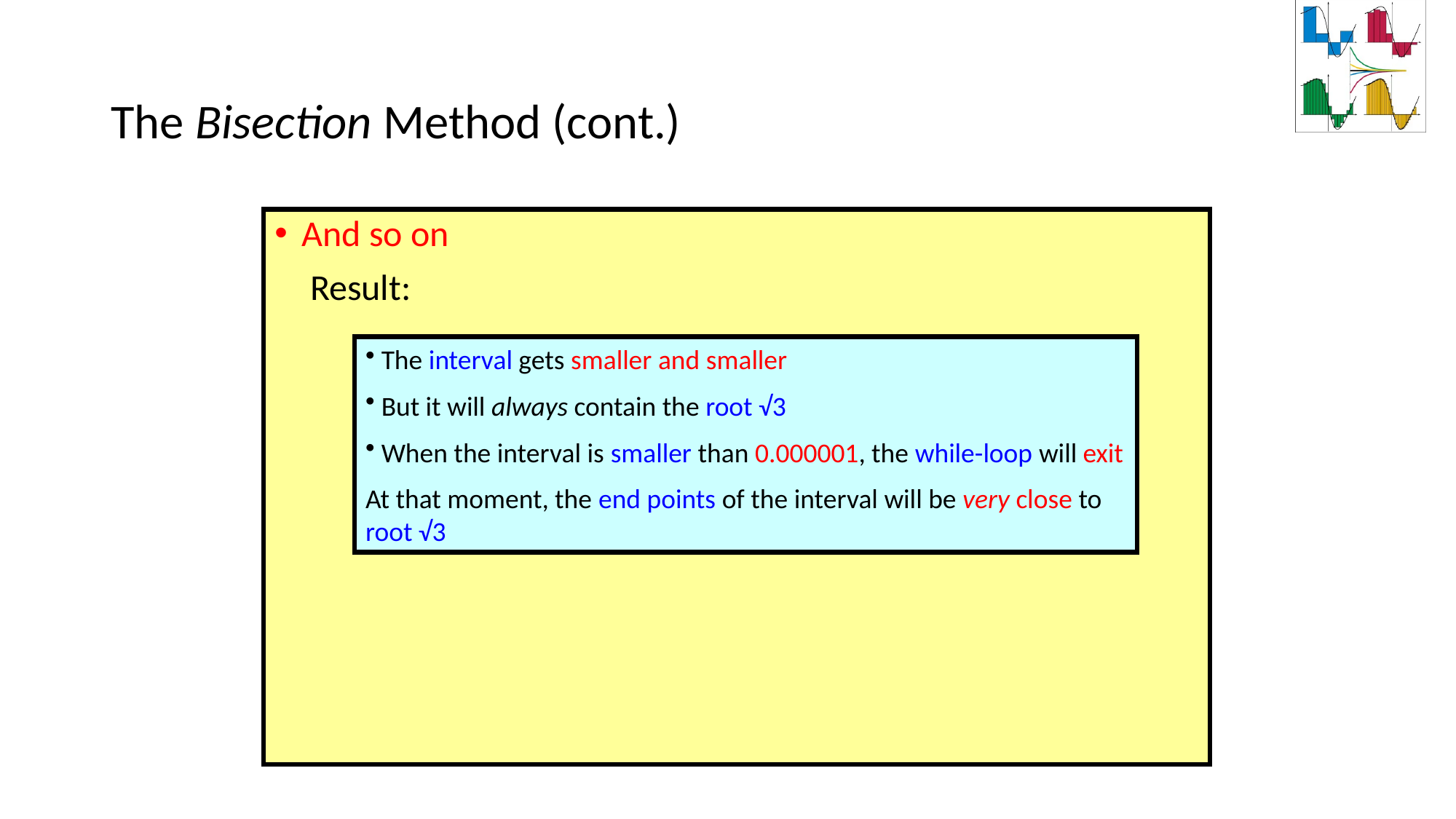

# The Bisection Method (cont.)
And so on
	 Result:

 The interval gets smaller and smaller
 But it will always contain the root √3
 When the interval is smaller than 0.000001, the while-loop will exit
At that moment, the end points of the interval will be very close to root √3